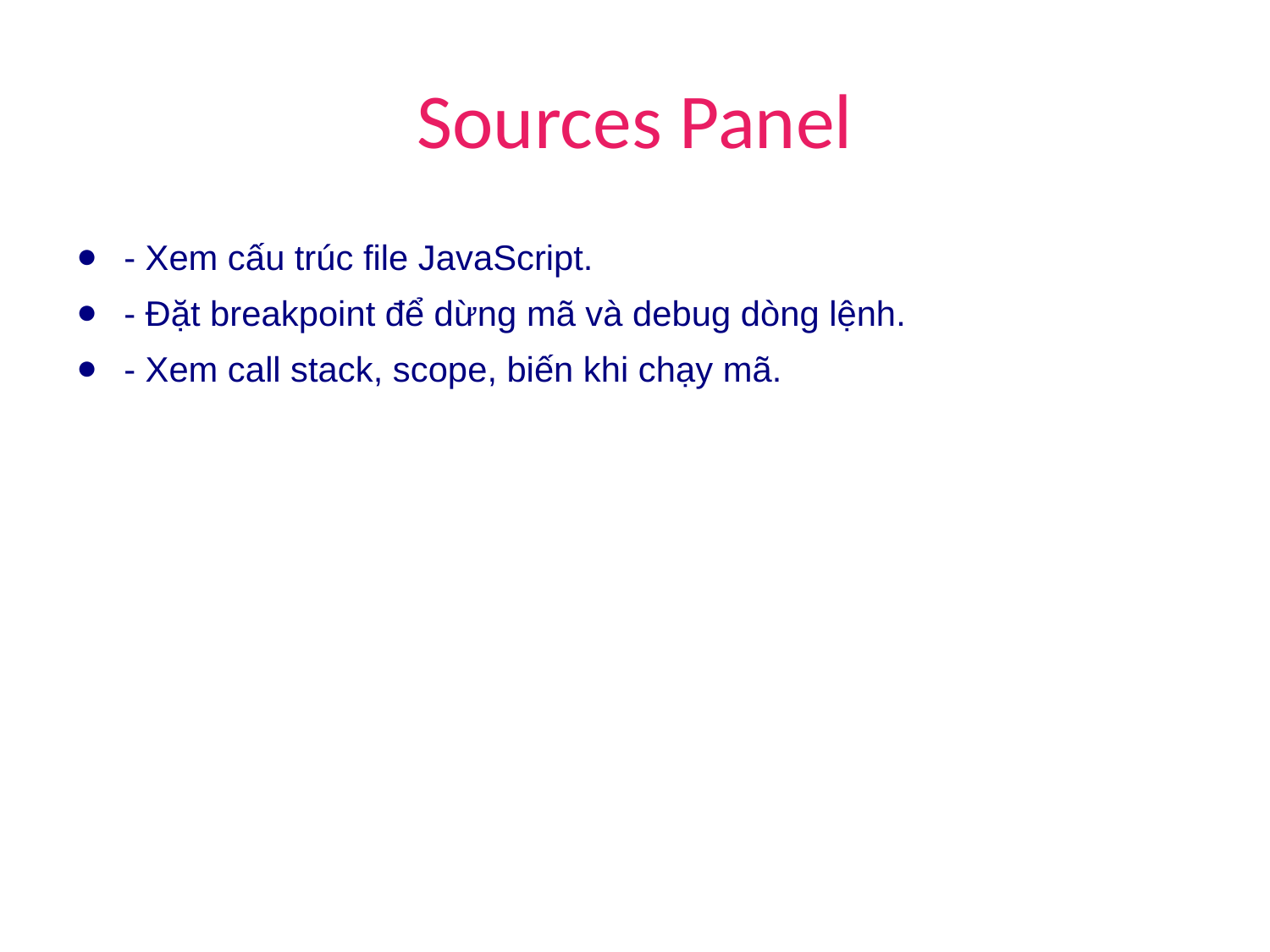

# Sources Panel
- Xem cấu trúc file JavaScript.
- Đặt breakpoint để dừng mã và debug dòng lệnh.
- Xem call stack, scope, biến khi chạy mã.